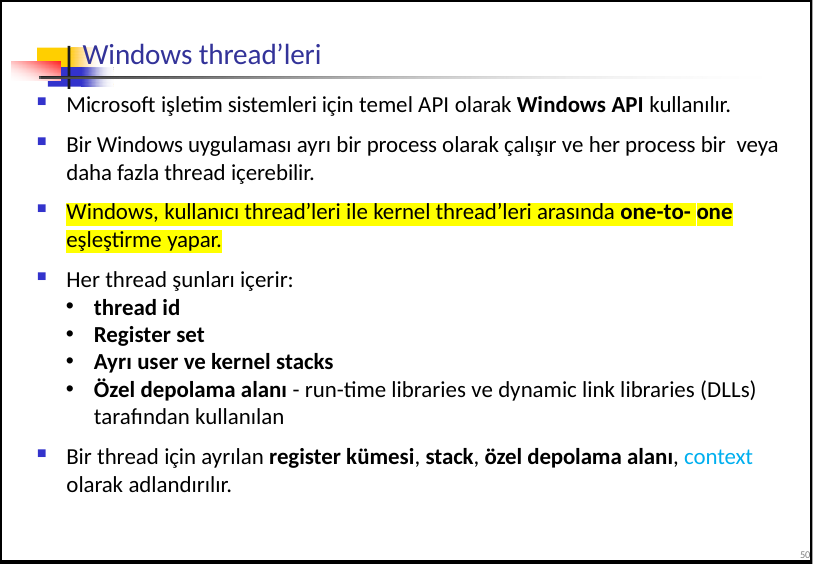

# Windows thread’leri

Microsoft işletim sistemleri için temel API olarak Windows API kullanılır.
Bir Windows uygulaması ayrı bir process olarak çalışır ve her process bir  veya daha fazla thread içerebilir.
Windows, kullanıcı thread’leri ile kernel thread’leri arasında one-to- one eşleştirme yapar.
Her thread şunları içerir:
thread id
Register set
Ayrı user ve kernel stacks
Özel depolama alanı - run-time libraries ve dynamic link libraries (DLLs) tarafından kullanılan
Bir thread için ayrılan register kümesi, stack, özel depolama alanı, context  olarak adlandırılır.
50